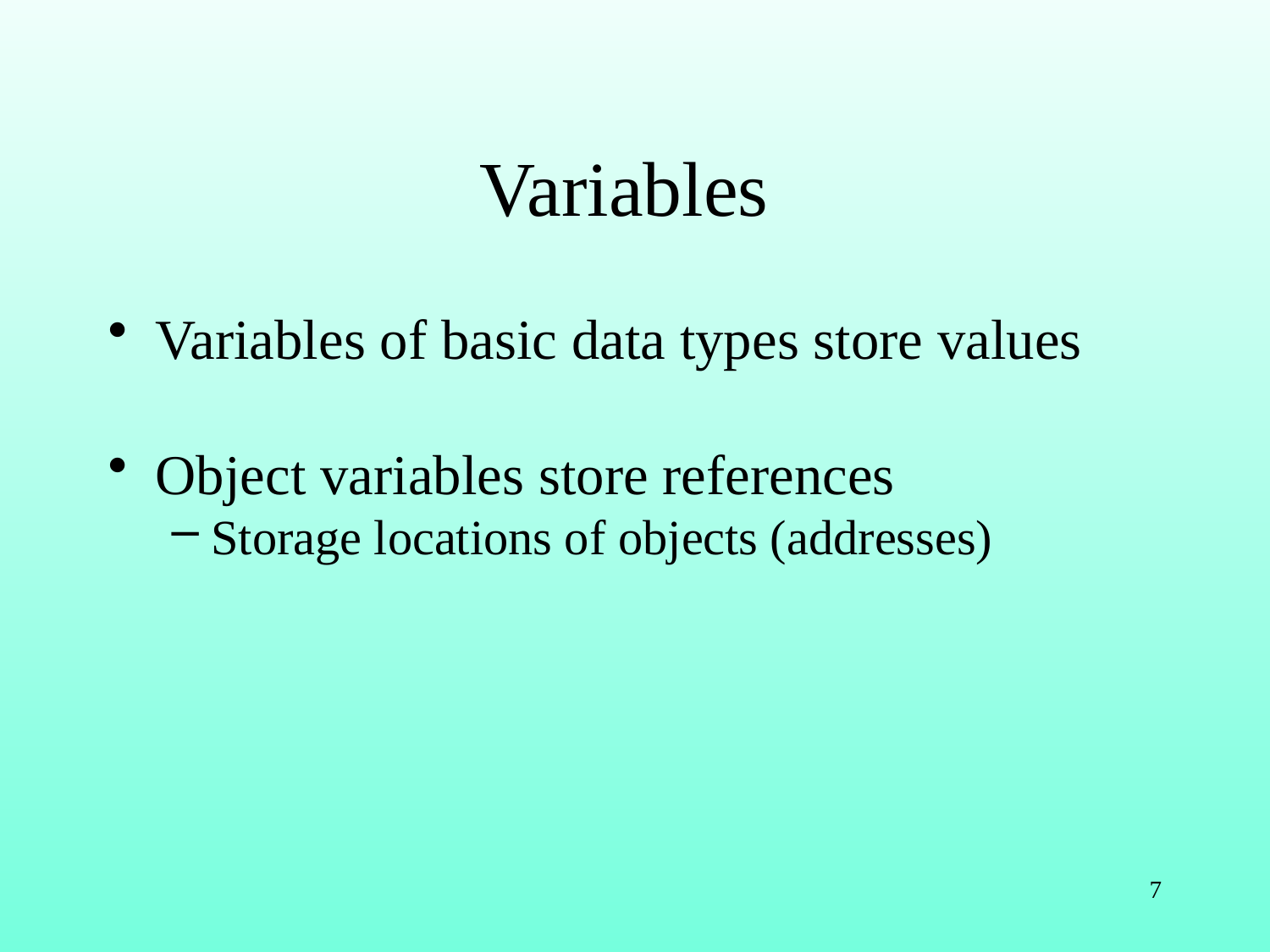

# Variables
Variables of basic data types store values

Object variables store references
Storage locations of objects (addresses)
7